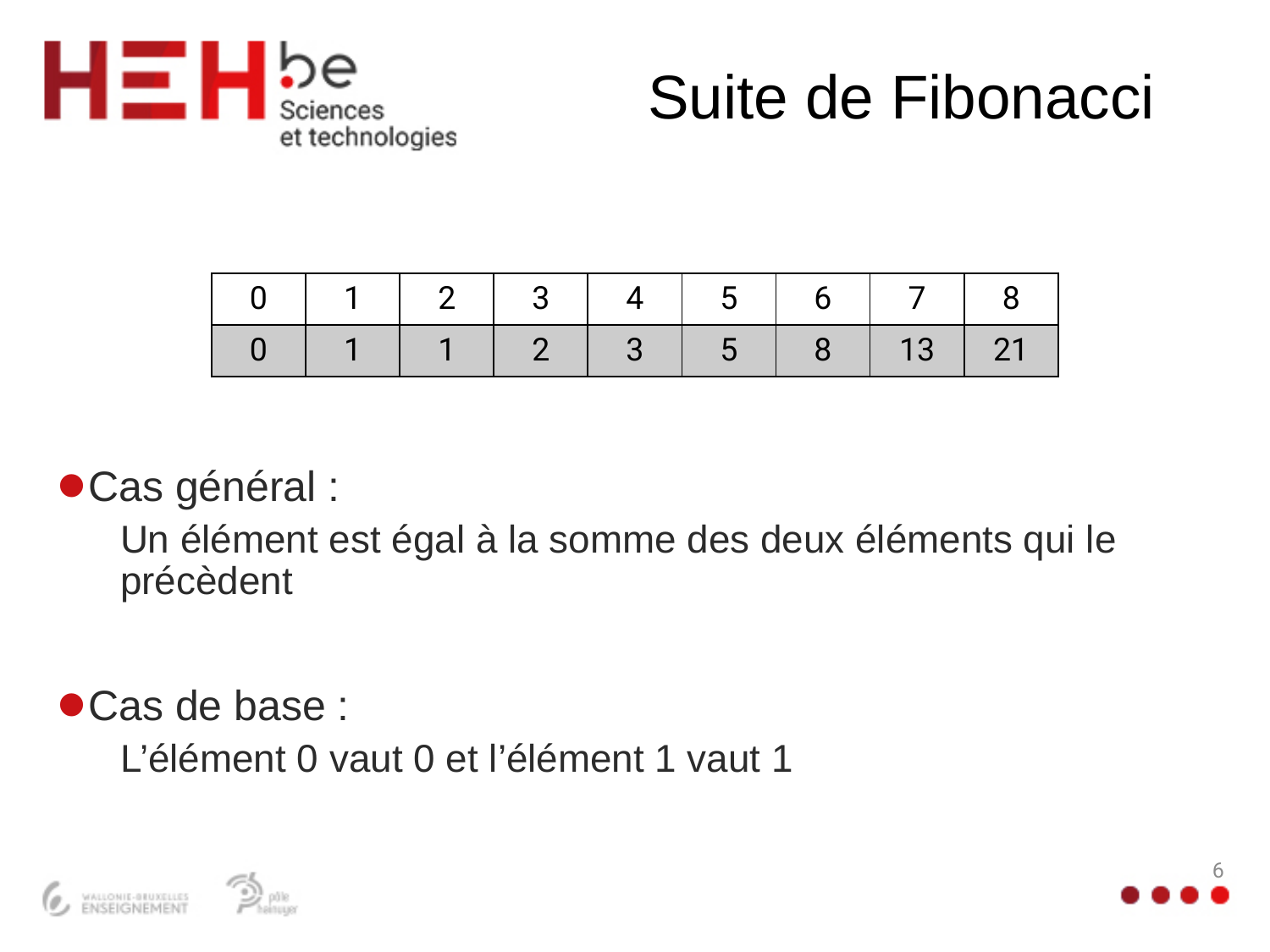

# Suite de Fibonacci

Cas général :
Un élément est égal à la somme des deux éléments qui le précèdent

Cas de base :
L’élément 0 vaut 0 et l’élément 1 vaut 1

| 0 | 1 | 2 | 3 | 4 | 5 | 6 | 7 | 8 |
| --- | --- | --- | --- | --- | --- | --- | --- | --- |
| 0 | 1 | 1 | 2 | 3 | 5 | 8 | 13 | 21 |
6